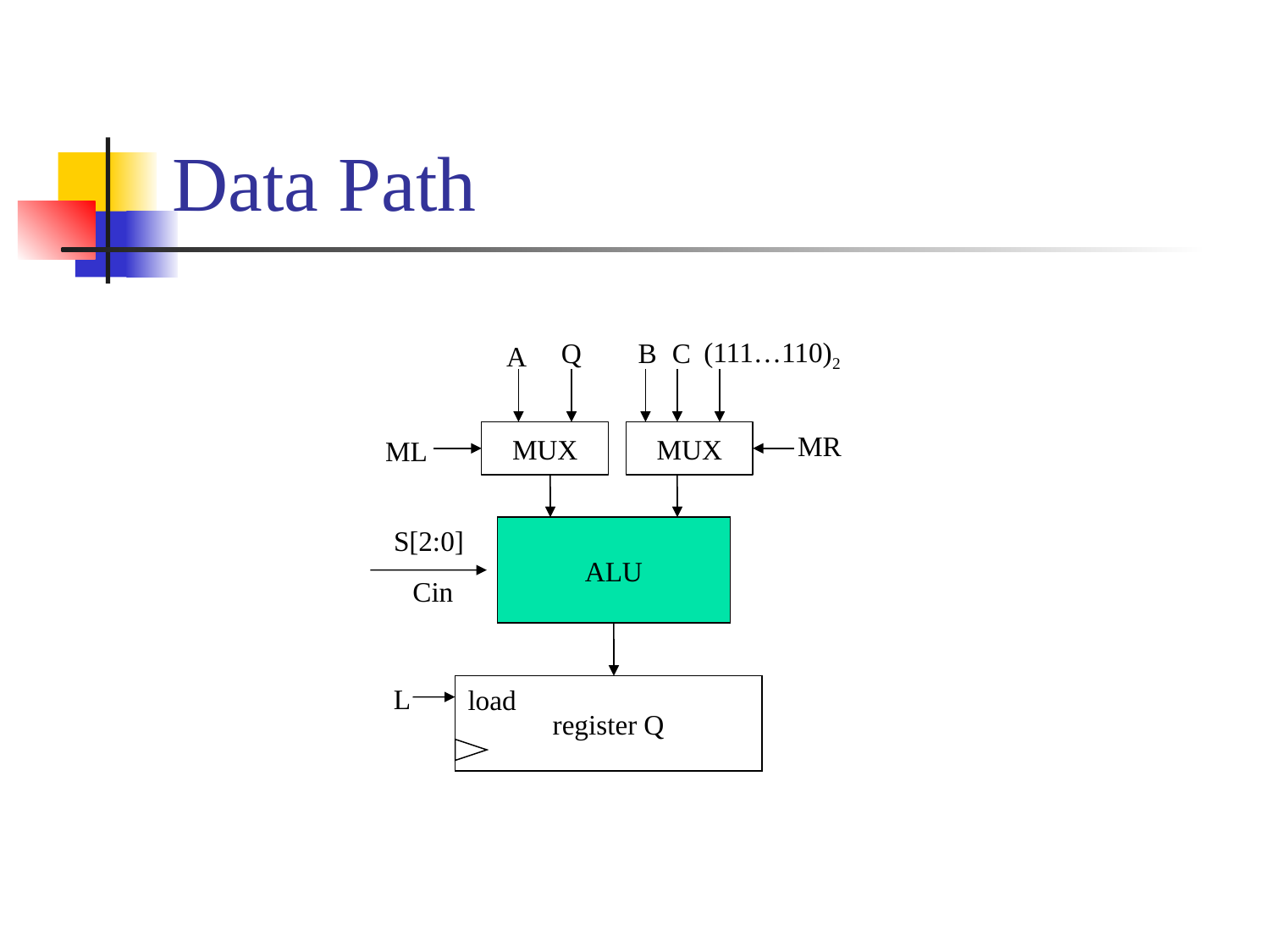

# Data Path
(111…110)2
Q
B
C
A
MUX
MUX
MR
ML

S[2:0]
ALU
Cin

L
register Q
load